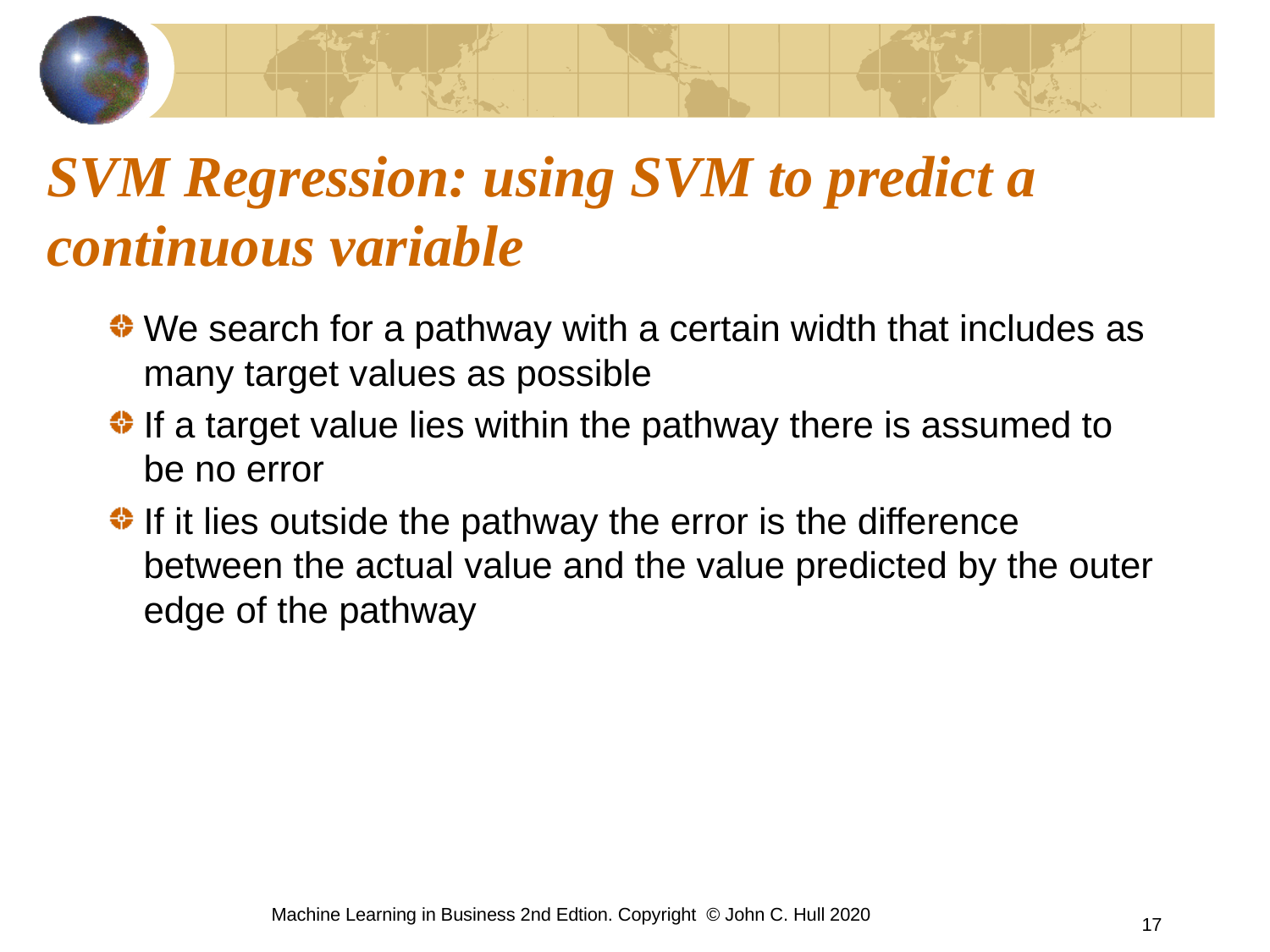

# SVM Regression: using SVM to predict a continuous variable
We search for a pathway with a certain width that includes as many target values as possible
If a target value lies within the pathway there is assumed to be no error
If it lies outside the pathway the error is the difference between the actual value and the value predicted by the outer edge of the pathway
Machine Learning in Business 2nd Edtion. Copyright  © John C. Hull 2020
17